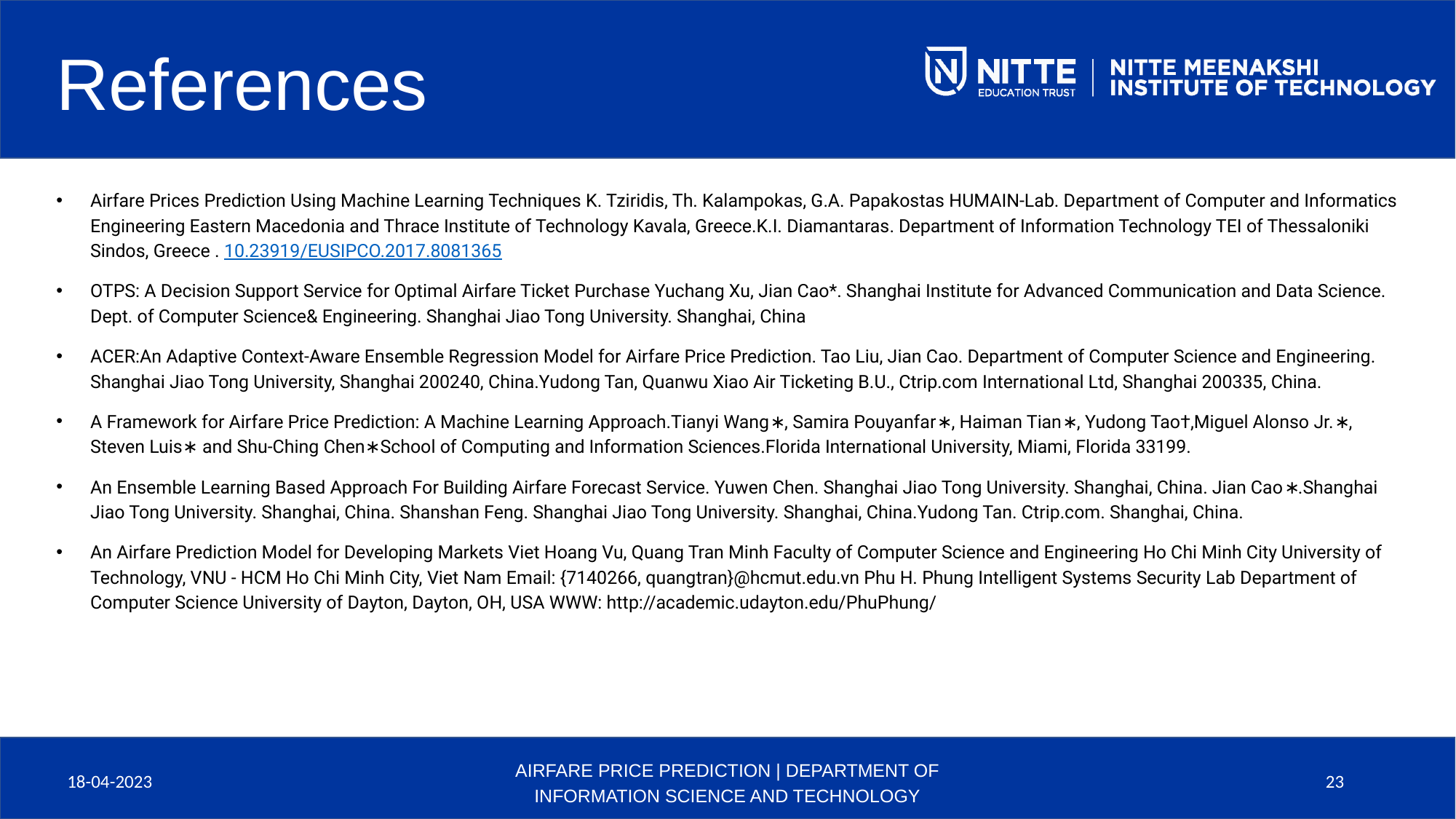

References
Airfare Prices Prediction Using Machine Learning Techniques K. Tziridis, Th. Kalampokas, G.A. Papakostas HUMAIN-Lab. Department of Computer and Informatics Engineering Eastern Macedonia and Thrace Institute of Technology Kavala, Greece.K.I. Diamantaras. Department of Information Technology TEI of Thessaloniki Sindos, Greece . 10.23919/EUSIPCO.2017.8081365
OTPS: A Decision Support Service for Optimal Airfare Ticket Purchase Yuchang Xu, Jian Cao*. Shanghai Institute for Advanced Communication and Data Science. Dept. of Computer Science& Engineering. Shanghai Jiao Tong University. Shanghai, China
ACER:An Adaptive Context-Aware Ensemble Regression Model for Airfare Price Prediction. Tao Liu, Jian Cao. Department of Computer Science and Engineering. Shanghai Jiao Tong University, Shanghai 200240, China.Yudong Tan, Quanwu Xiao Air Ticketing B.U., Ctrip.com International Ltd, Shanghai 200335, China.
A Framework for Airfare Price Prediction: A Machine Learning Approach.Tianyi Wang∗, Samira Pouyanfar∗, Haiman Tian∗, Yudong Tao†,Miguel Alonso Jr.∗, Steven Luis∗ and Shu-Ching Chen∗School of Computing and Information Sciences.Florida International University, Miami, Florida 33199.
An Ensemble Learning Based Approach For Building Airfare Forecast Service. Yuwen Chen. Shanghai Jiao Tong University. Shanghai, China. Jian Cao∗.Shanghai Jiao Tong University. Shanghai, China. Shanshan Feng. Shanghai Jiao Tong University. Shanghai, China.Yudong Tan. Ctrip.com. Shanghai, China.
An Airfare Prediction Model for Developing Markets Viet Hoang Vu, Quang Tran Minh Faculty of Computer Science and Engineering Ho Chi Minh City University of Technology, VNU - HCM Ho Chi Minh City, Viet Nam Email: {7140266, quangtran}@hcmut.edu.vn Phu H. Phung Intelligent Systems Security Lab Department of Computer Science University of Dayton, Dayton, OH, USA WWW: http://academic.udayton.edu/PhuPhung/

18-04-2023
AIRFARE PRICE PREDICTION | DEPARTMENT OF INFORMATION SCIENCE AND TECHNOLOGY
23